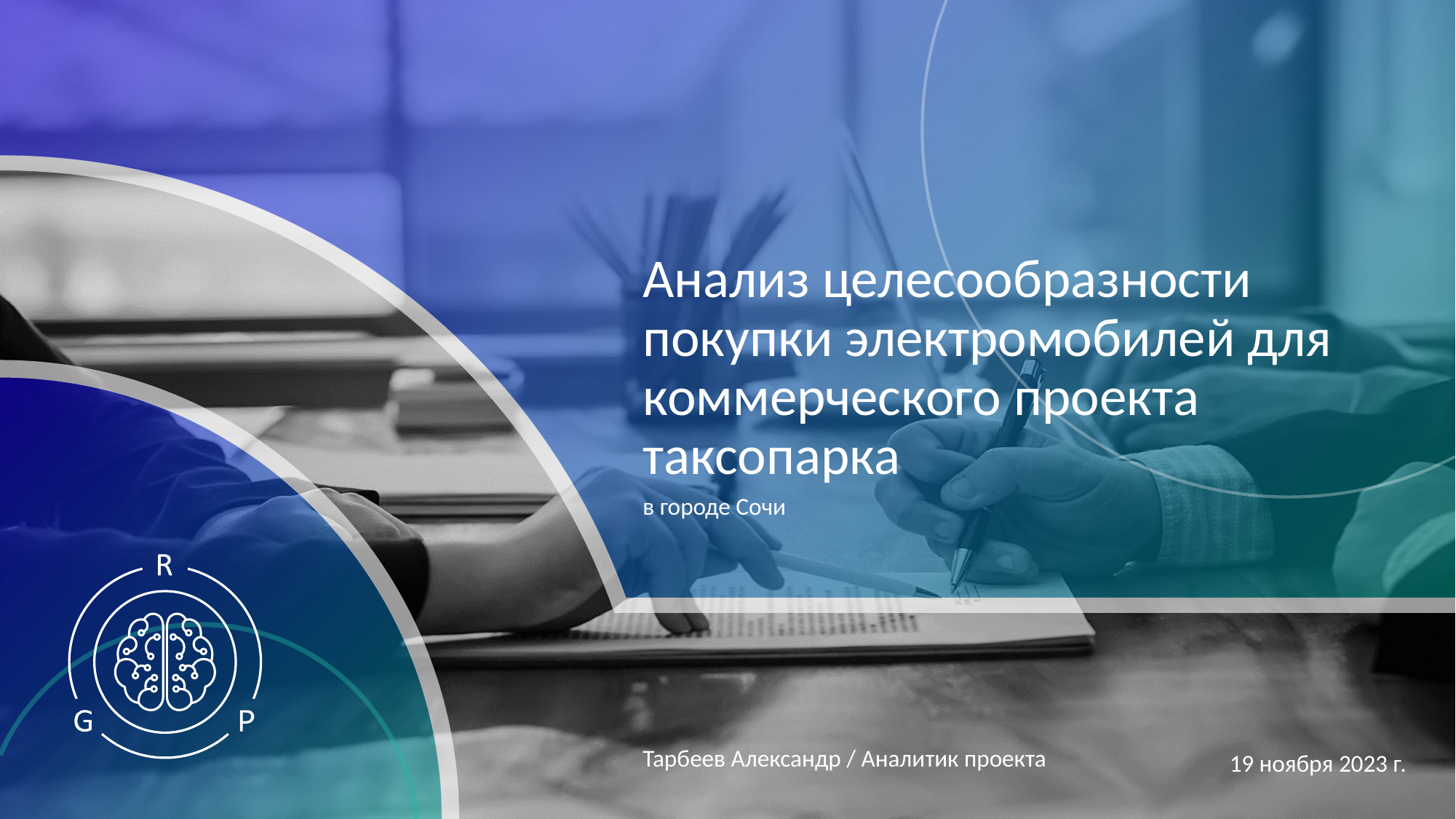

# Анализ целесообразности покупки электромобилей для коммерческого проекта таксопарка
в городе Сочи
Тарбеев Александр / Аналитик проекта
19 ноября 2023 г.